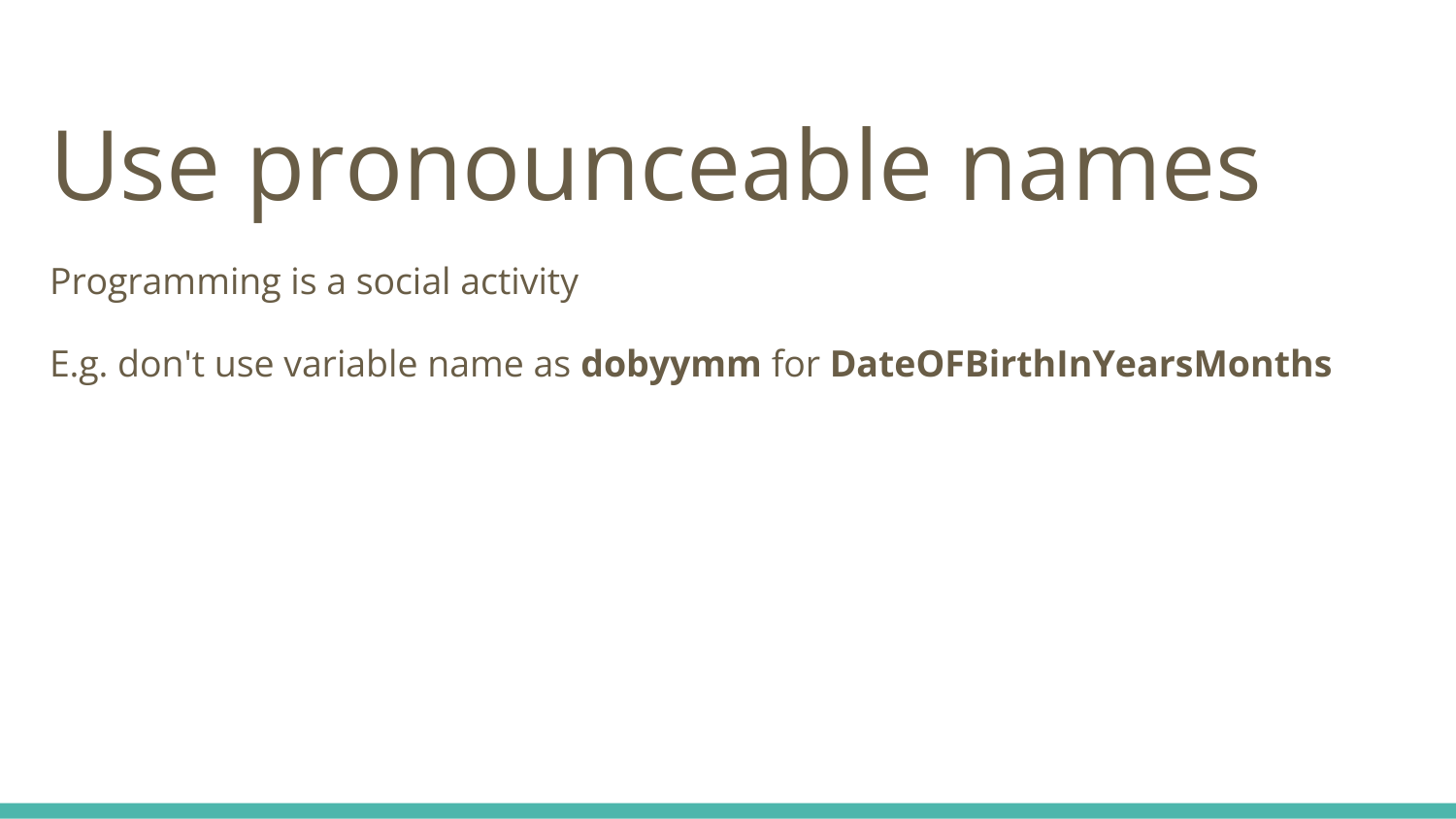

# Use pronounceable names
Programming is a social activity
E.g. don't use variable name as dobyymm for DateOFBirthInYearsMonths